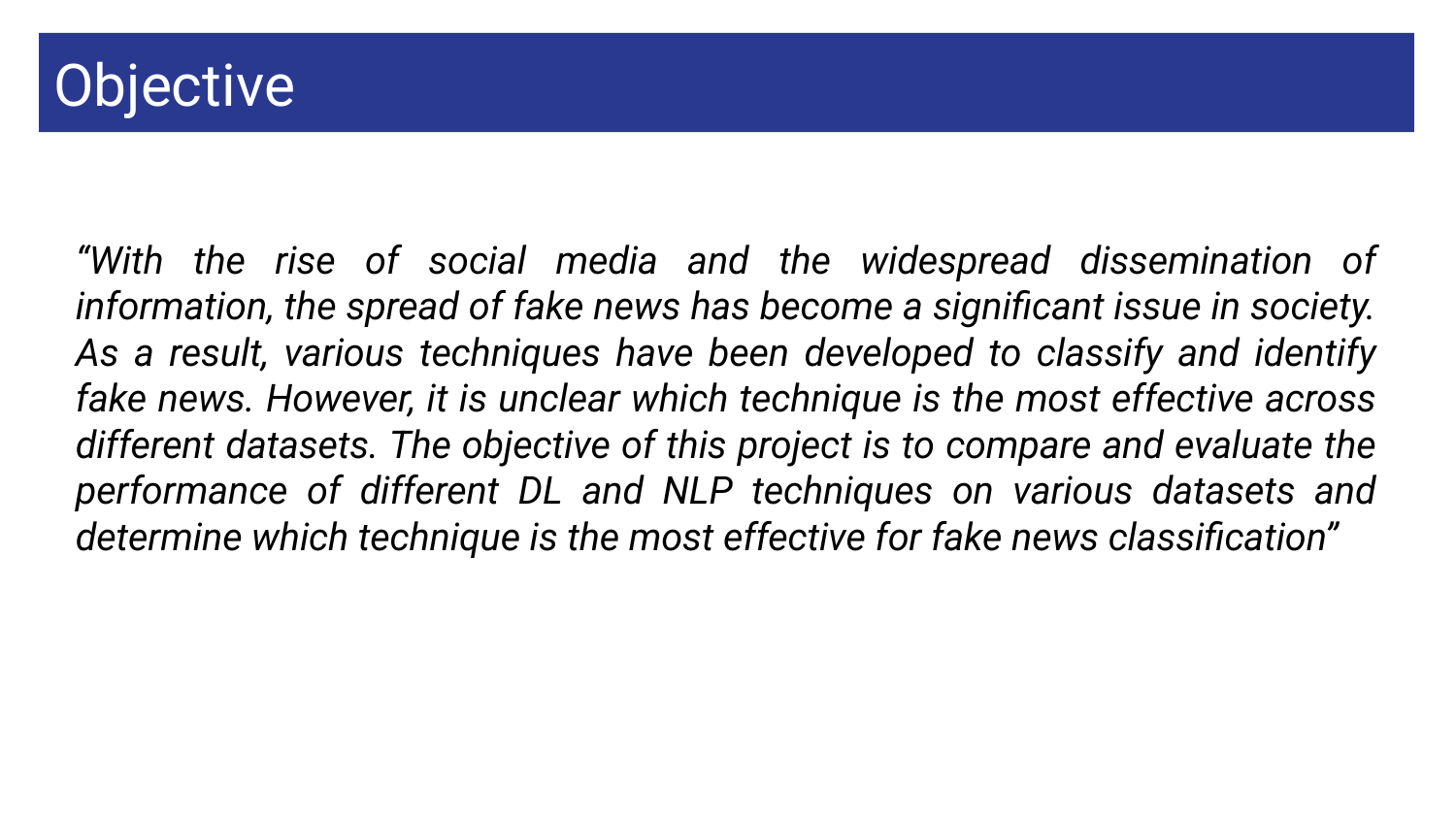

Objective

“With the rise of social media and the widespread dissemination of information, the spread of fake news has become a significant issue in society. As a result, various techniques have been developed to classify and identify fake news. However, it is unclear which technique is the most effective across different datasets. The objective of this project is to compare and evaluate the performance of different DL and NLP techniques on various datasets and determine which technique is the most effective for fake news classification”